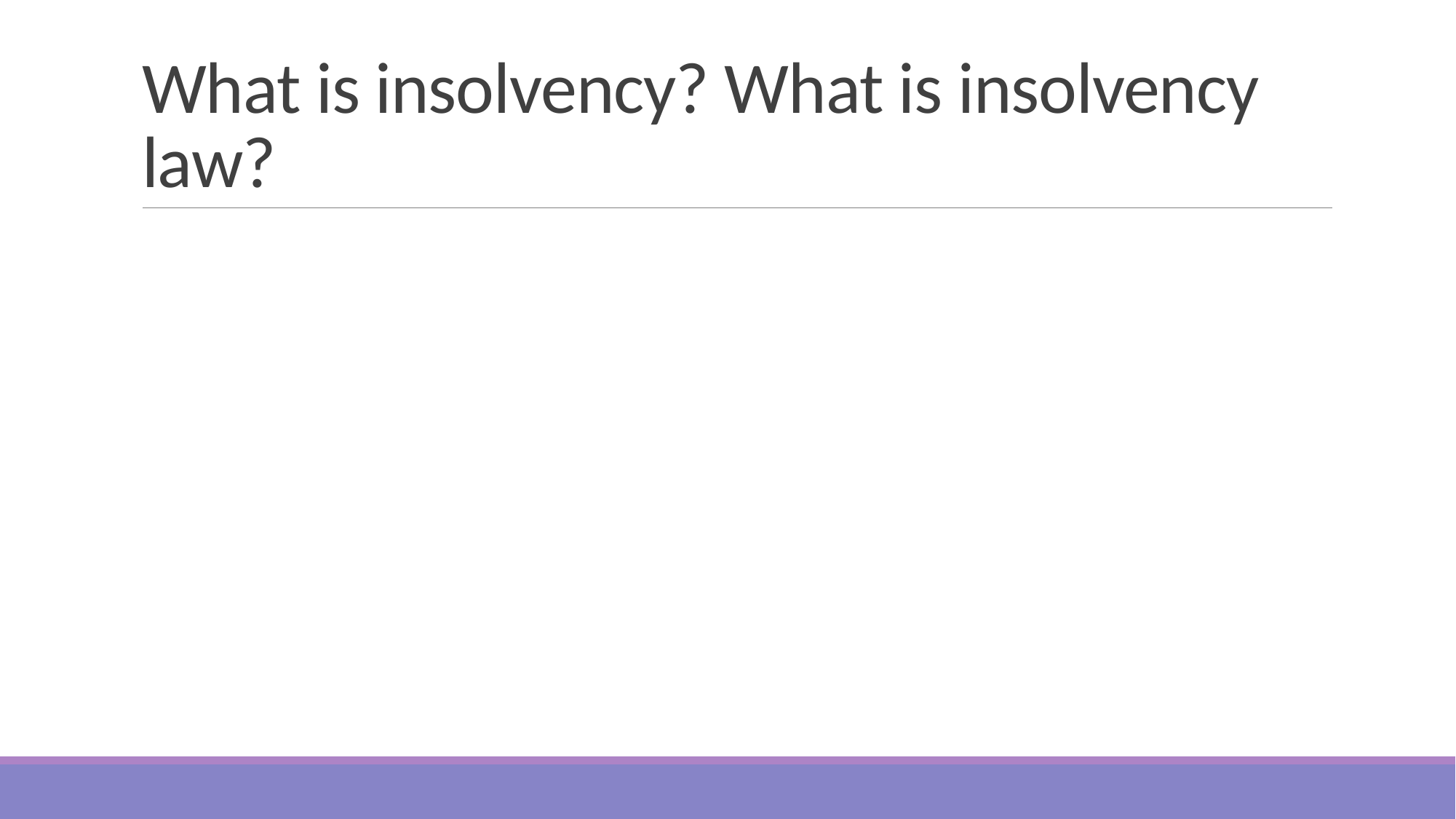

# What is insolvency? What is insolvency law?